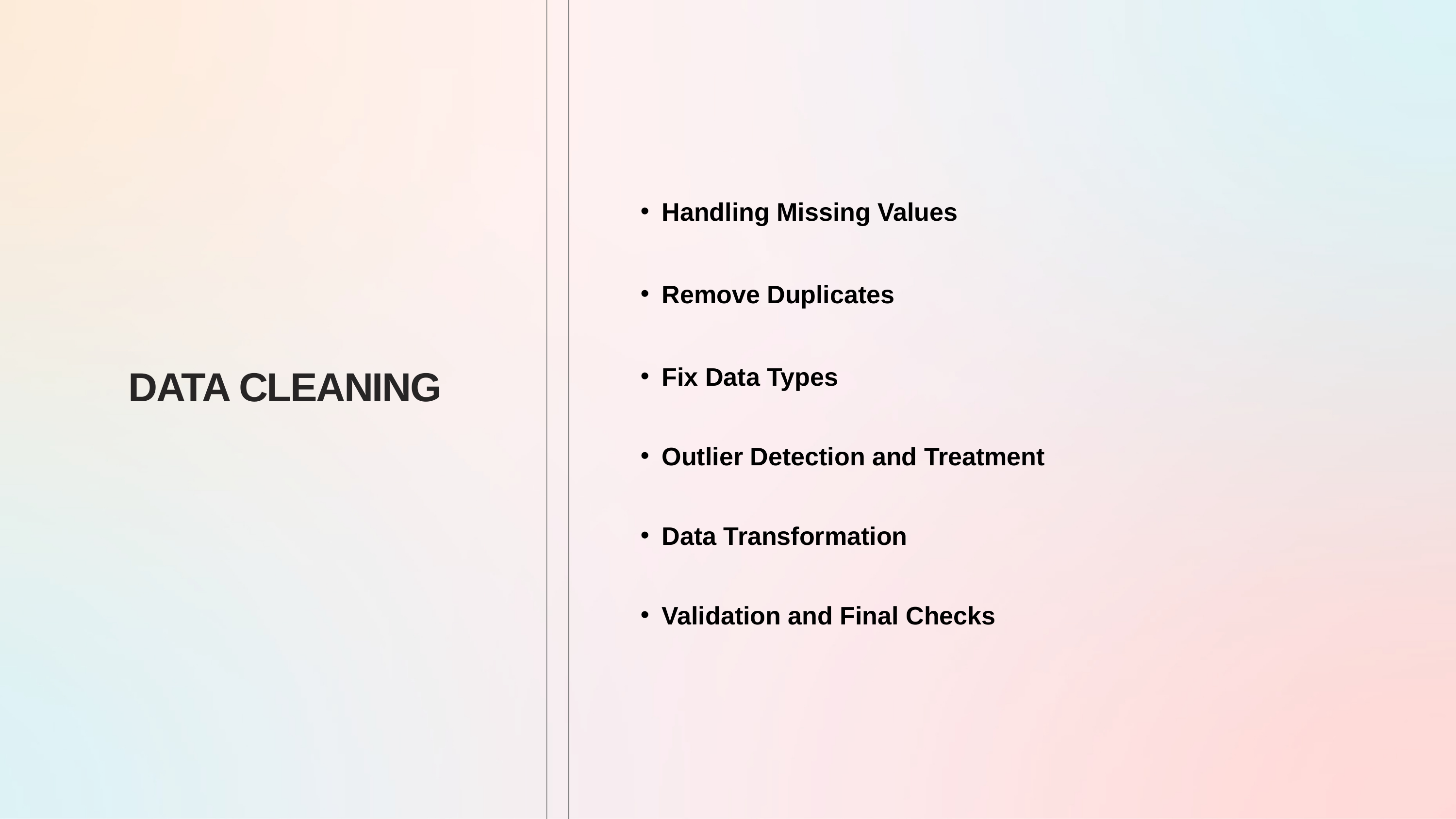

Handling Missing Values
Remove Duplicates
Fix Data Types
DATA CLEANING

Outlier Detection and Treatment
Data Transformation
Validation and Final Checks